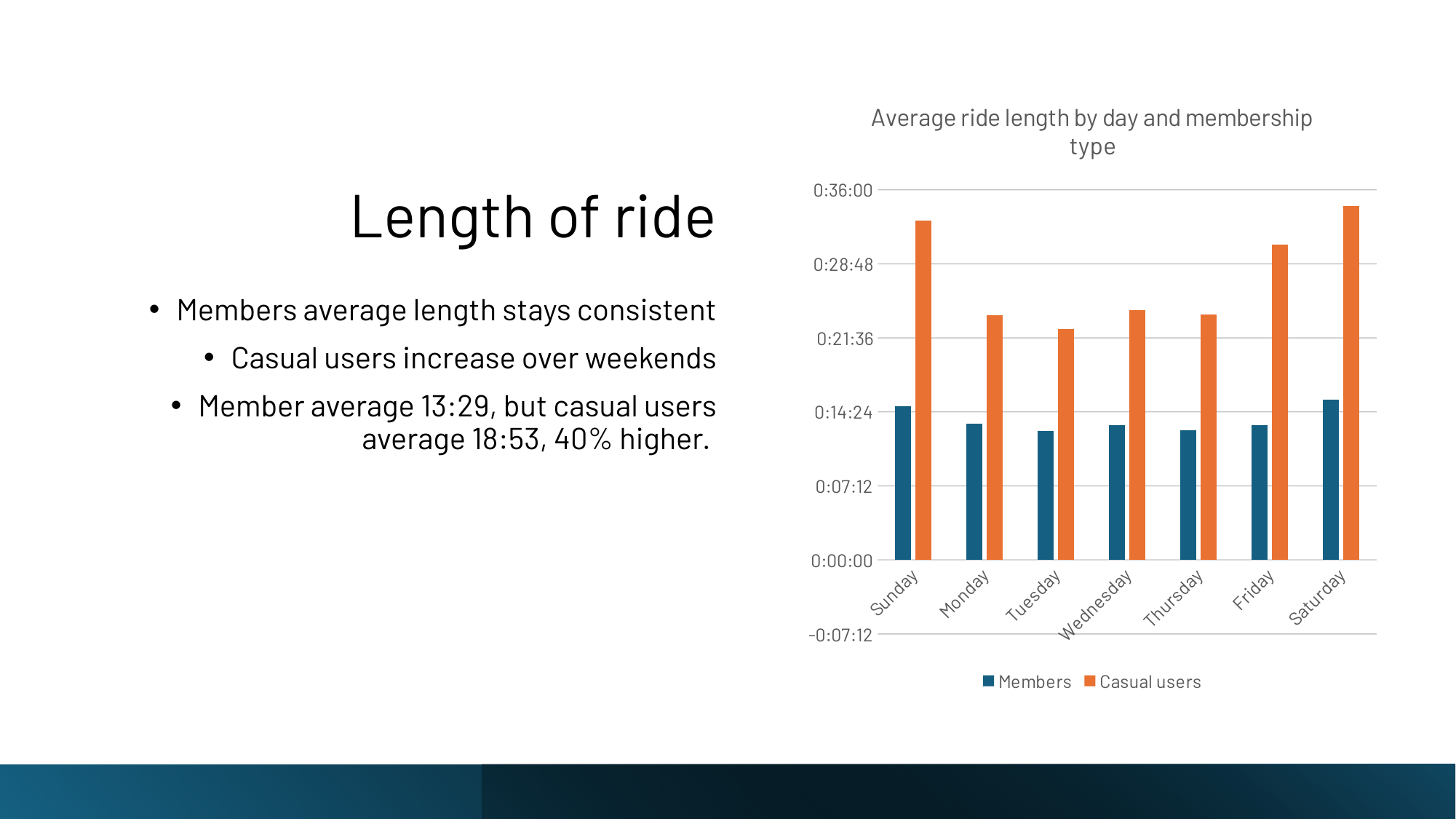

# Length of ride

### Chart: Average ride length by day and membership type

| Category | Members | Casual users |
|---|---|---|
| Sunday | 0.010365109899647543 | 0.02291634591368846 |
| Monday | 0.009197818323819842 | 0.016526137615574386 |
| Tuesday | 0.008725275216497578 | 0.015589075047602692 |
| Wednesday | 0.009112415722087352 | 0.016852944169637927 |
| Thursday | 0.008751326406065678 | 0.0165587801092987 |
| Friday | 0.009093253106366656 | 0.021285504130125497 |
| Saturday | 0.010809213019173204 | 0.023898500764490772 |
Members average length stays consistent
Casual users increase over weekends
Member average 13:29, but casual users average 18:53, 40% higher.